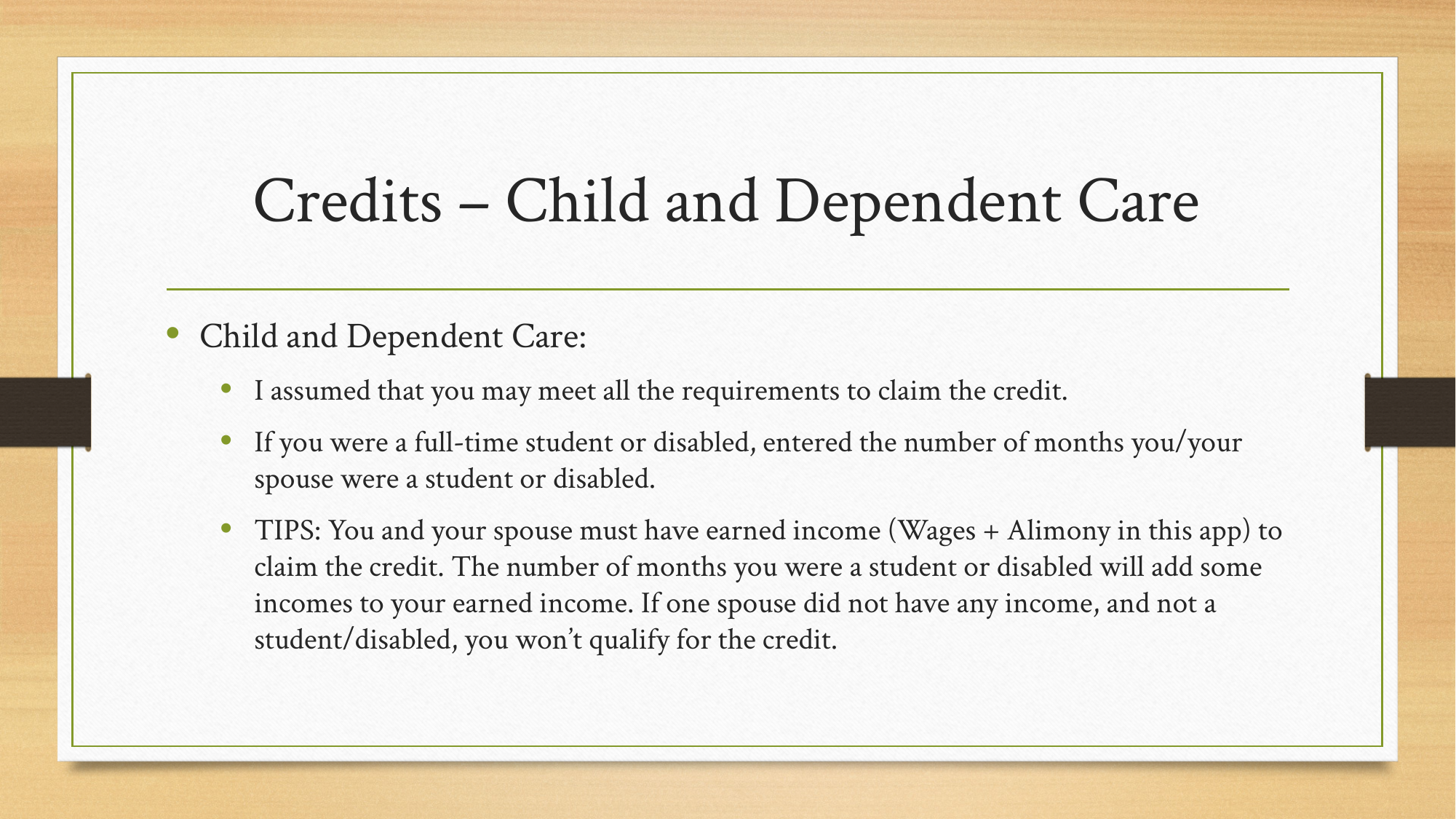

# Credits – Child and Dependent Care
Child and Dependent Care:
I assumed that you may meet all the requirements to claim the credit.
If you were a full-time student or disabled, entered the number of months you/your spouse were a student or disabled.
TIPS: You and your spouse must have earned income (Wages + Alimony in this app) to claim the credit. The number of months you were a student or disabled will add some incomes to your earned income. If one spouse did not have any income, and not a student/disabled, you won’t qualify for the credit.